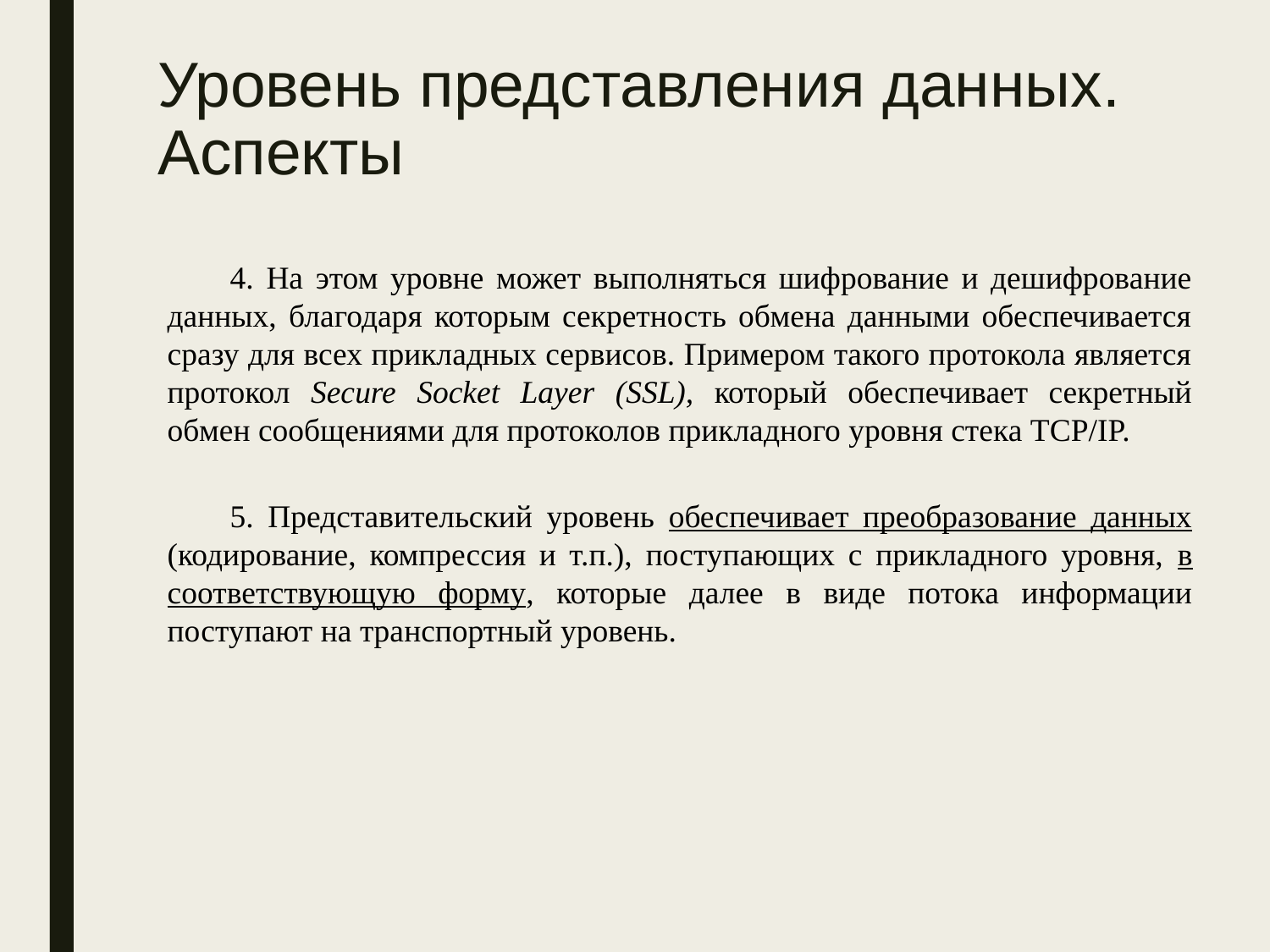

# Уровень представления данных. Аспекты
4. На этом уровне может выполняться шифрование и дешифрование данных, благодаря которым секретность обмена данными обеспечивается сразу для всех прикладных сервисов. Примером такого протокола является протокол Secure Socket Layer (SSL), который обеспечивает секретный обмен сообщениями для протоколов прикладного уровня стека TCP/IP.

5. Представительский уровень обеспечивает преобразование данных (кодирование, компрессия и т.п.), поступающих с прикладного уровня, в соответствующую форму, которые далее в виде потока информации поступают на транспортный уровень.